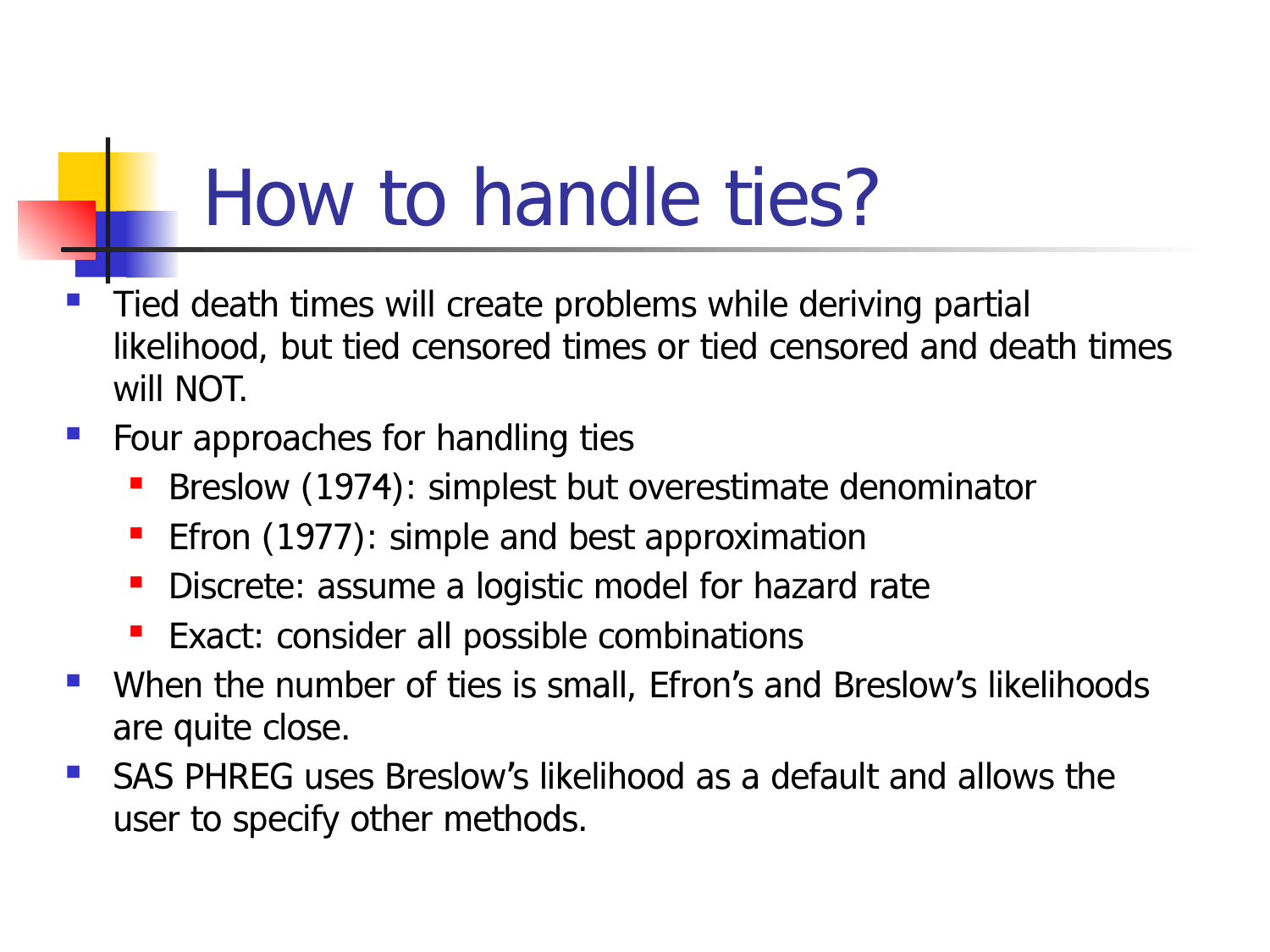

# How to handle ties?
Tied death times will create problems while deriving partial likelihood, but tied censored times or tied censored and death times will NOT.
Four approaches for handling ties
Breslow (1974): simplest but overestimate denominator
Efron (1977): simple and best approximation
Discrete: assume a logistic model for hazard rate
Exact: consider all possible combinations
When the number of ties is small, Efron’s and Breslow’s likelihoods are quite close.
SAS PHREG uses Breslow’s likelihood as a default and allows the user to specify other methods.